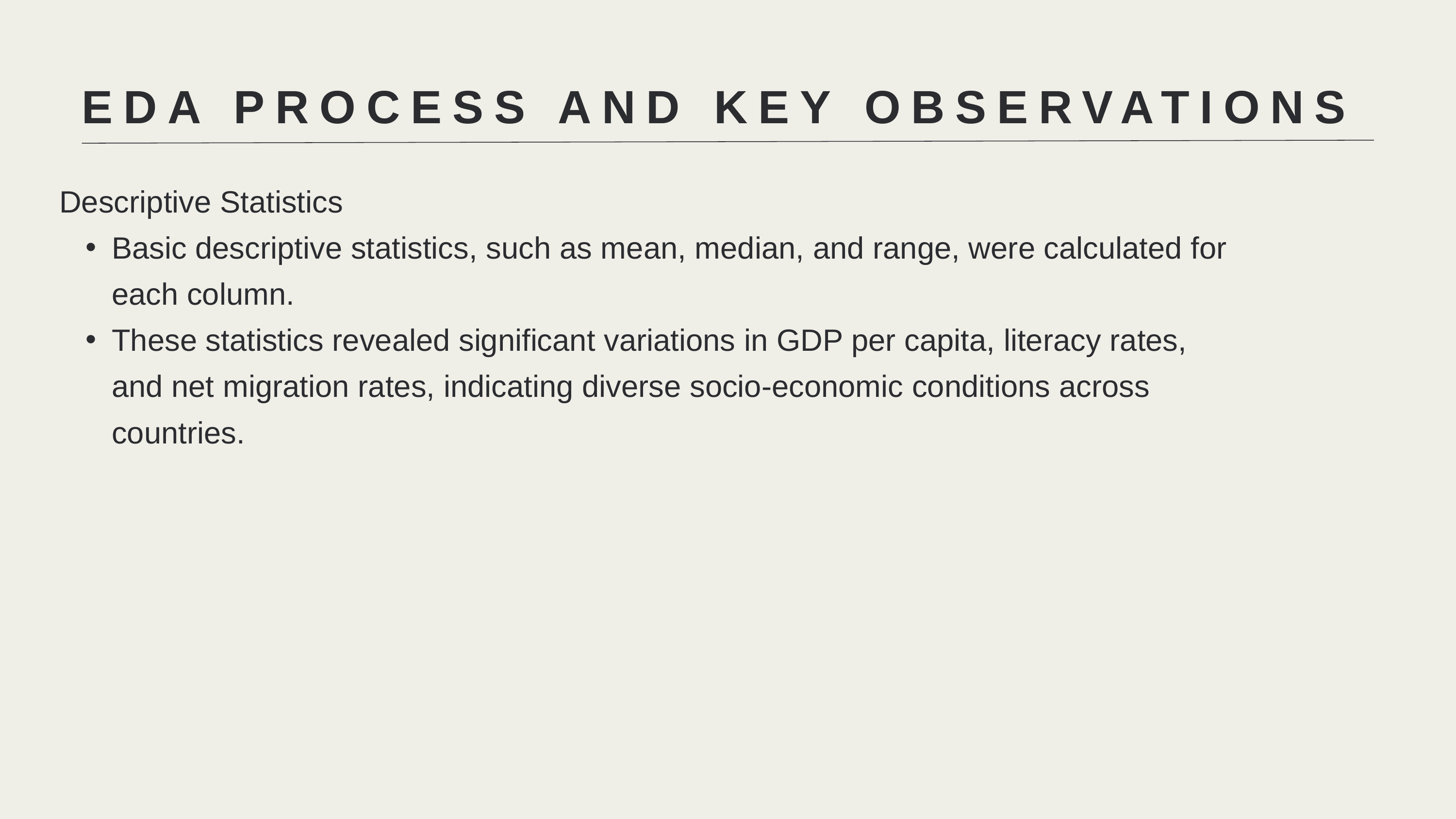

EDA PROCESS AND KEY OBSERVATIONS

Descriptive Statistics
Basic descriptive statistics, such as mean, median, and range, were calculated for each column.
These statistics revealed significant variations in GDP per capita, literacy rates, and net migration rates, indicating diverse socio-economic conditions across countries.